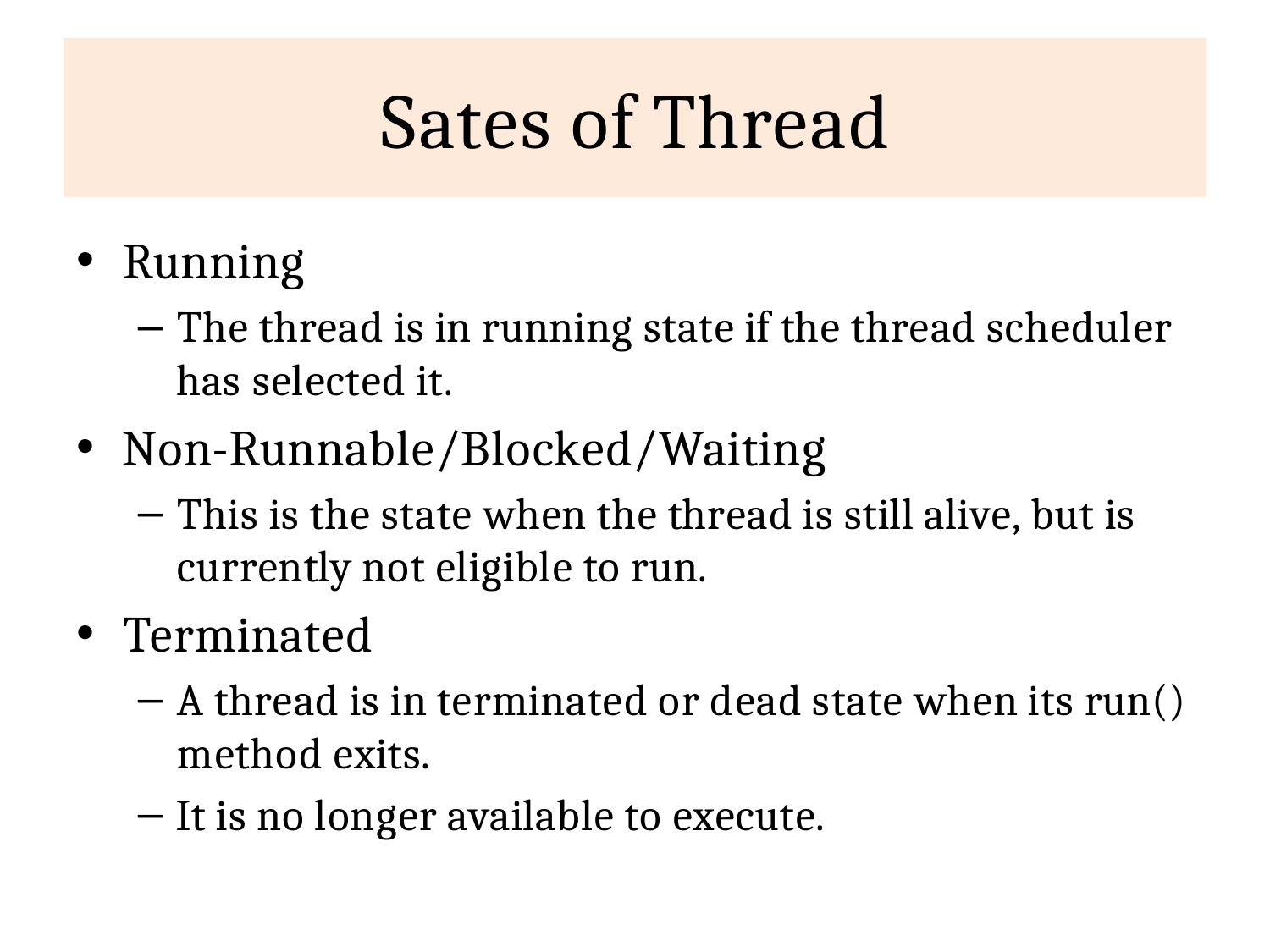

# Sates of Thread
Running
The thread is in running state if the thread scheduler has selected it.
Non-Runnable/Blocked/Waiting
This is the state when the thread is still alive, but is currently not eligible to run.
Terminated
A thread is in terminated or dead state when its run() method exits.
It is no longer available to execute.